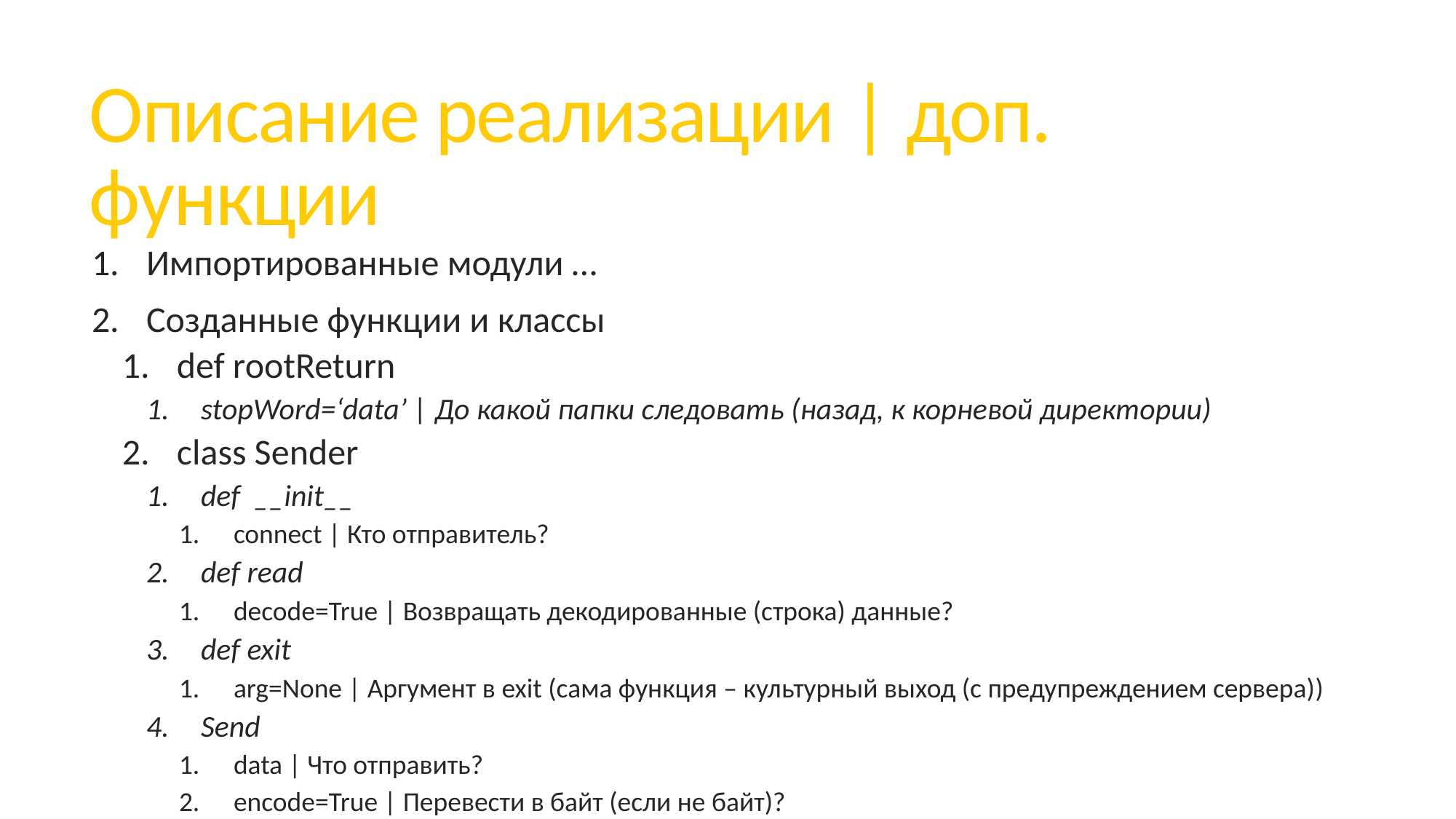

# Описание реализации | доп. функции
Импортированные модули …
Созданные функции и классы
def rootReturn
stopWord=‘data’ | До какой папки следовать (назад, к корневой директории)
class Sender
def  __init__
connect | Кто отправитель?
def read
decode=True | Возвращать декодированные (строка) данные?
def exit
arg=None | Аргумент в exit (сама функция – культурный выход (с предупреждением сервера))
Send
data | Что отправить?
encode=True | Перевести в байт (если не байт)?